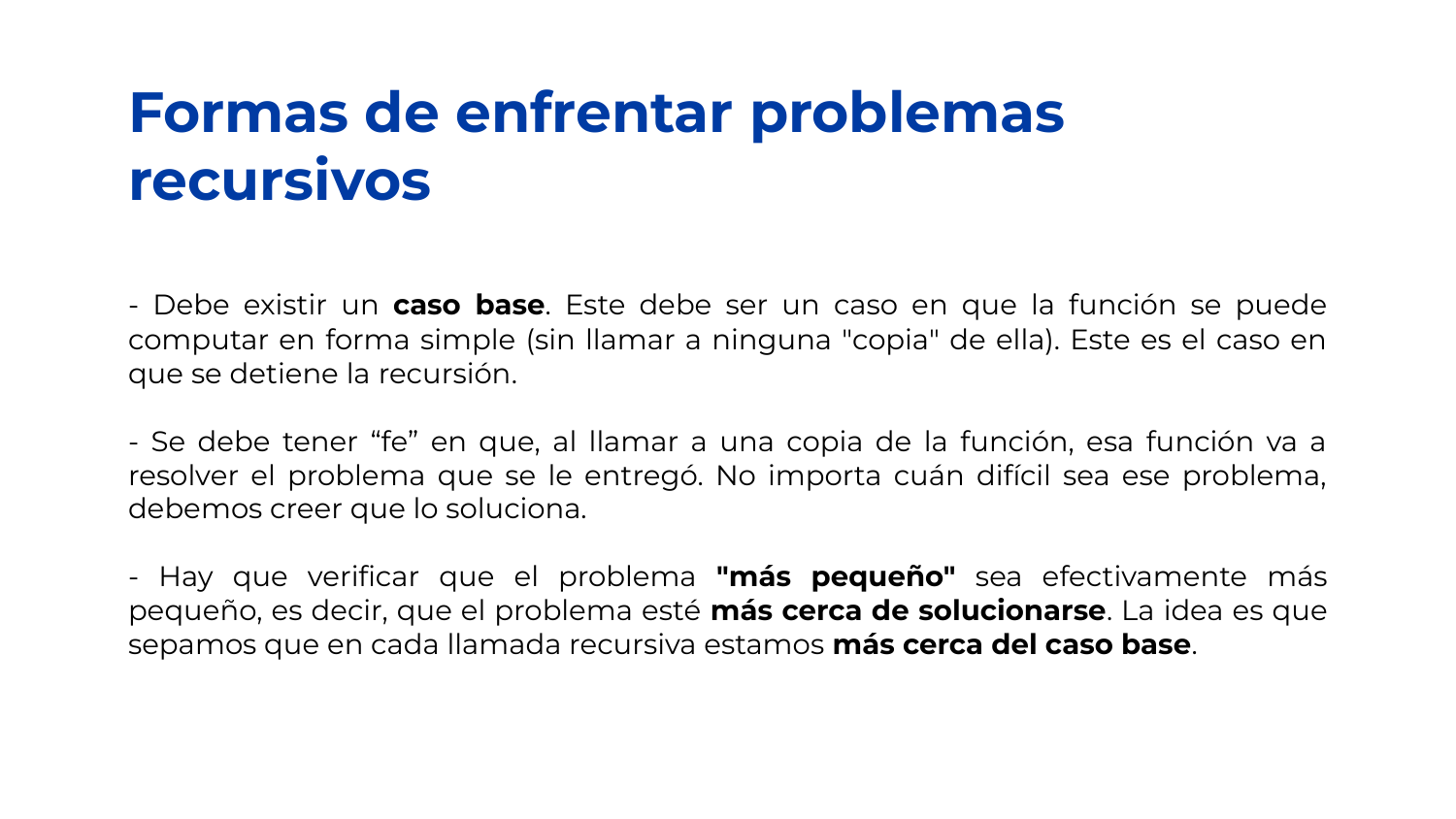

# Formas de enfrentar problemas recursivos
- Debe existir un caso base. Este debe ser un caso en que la función se puede computar en forma simple (sin llamar a ninguna "copia" de ella). Este es el caso en que se detiene la recursión.

- Se debe tener “fe” en que, al llamar a una copia de la función, esa función va a resolver el problema que se le entregó. No importa cuán difícil sea ese problema, debemos creer que lo soluciona.

- Hay que verificar que el problema "más pequeño" sea efectivamente más pequeño, es decir, que el problema esté más cerca de solucionarse. La idea es que sepamos que en cada llamada recursiva estamos más cerca del caso base.